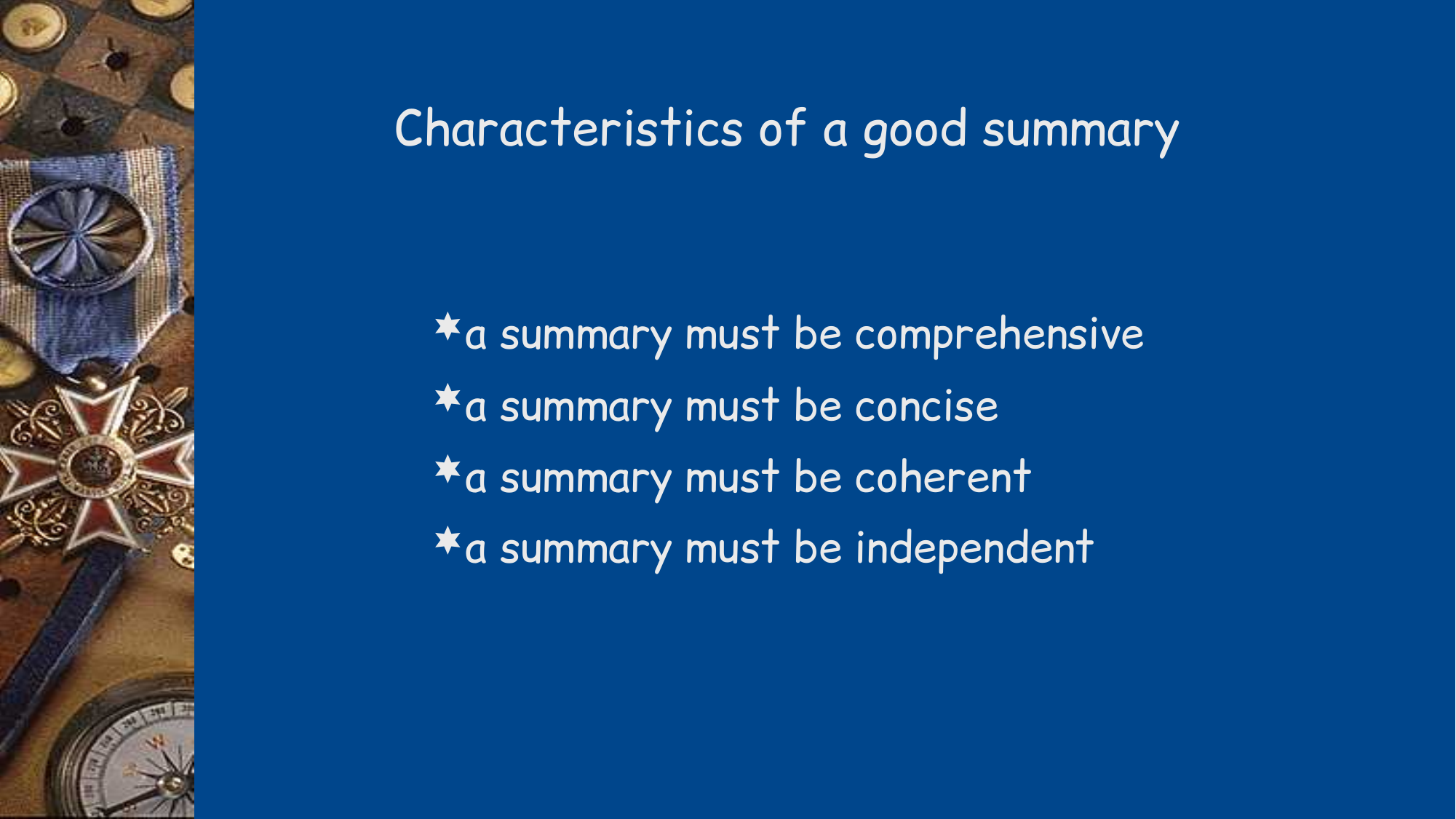

# Characteristics of a good summary

a summary must be comprehensive
a summary must be concise
a summary must be coherent
a summary must be independent

27